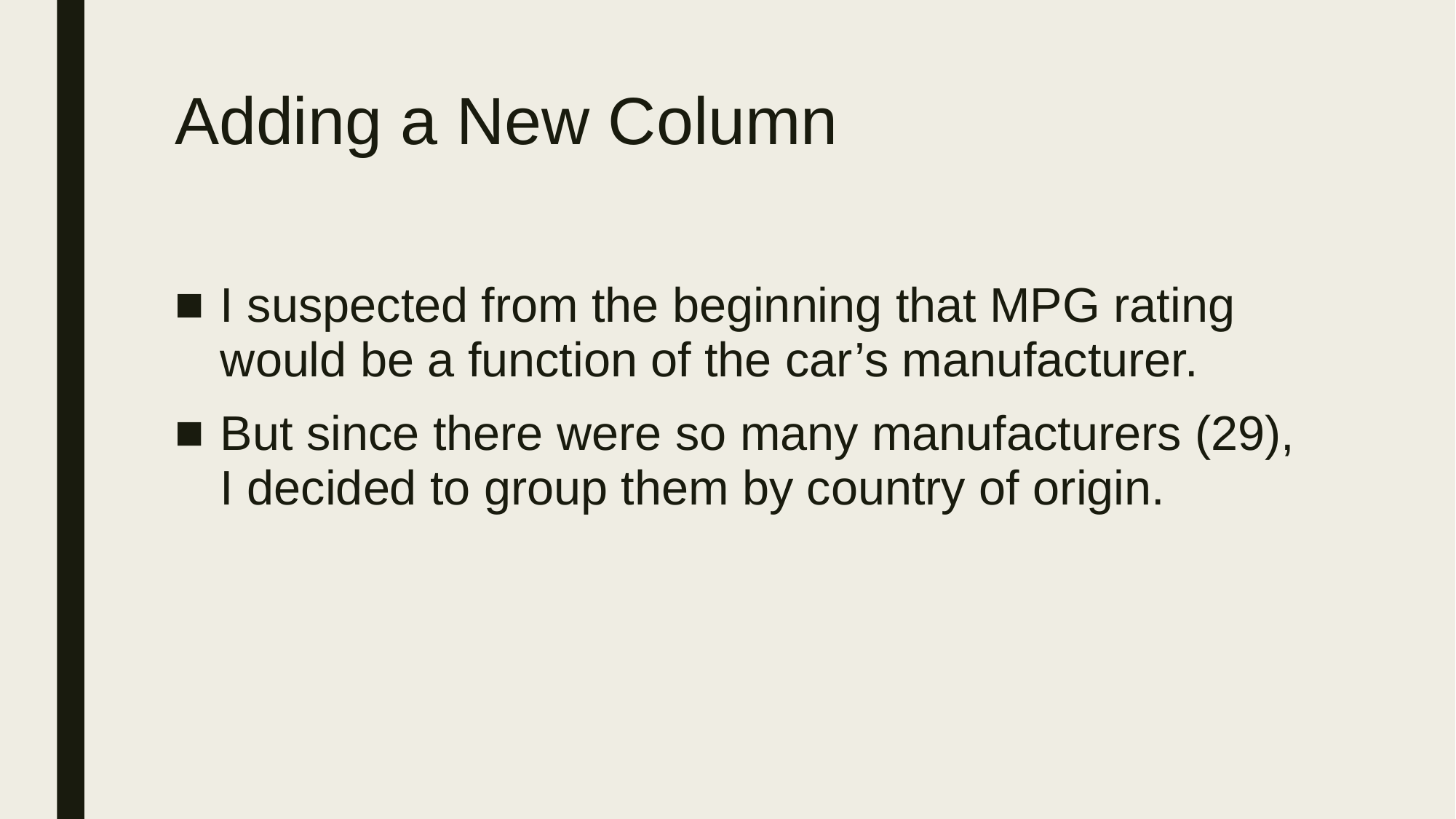

# Adding a New Column
I suspected from the beginning that MPG rating would be a function of the car’s manufacturer.
But since there were so many manufacturers (29), I decided to group them by country of origin.